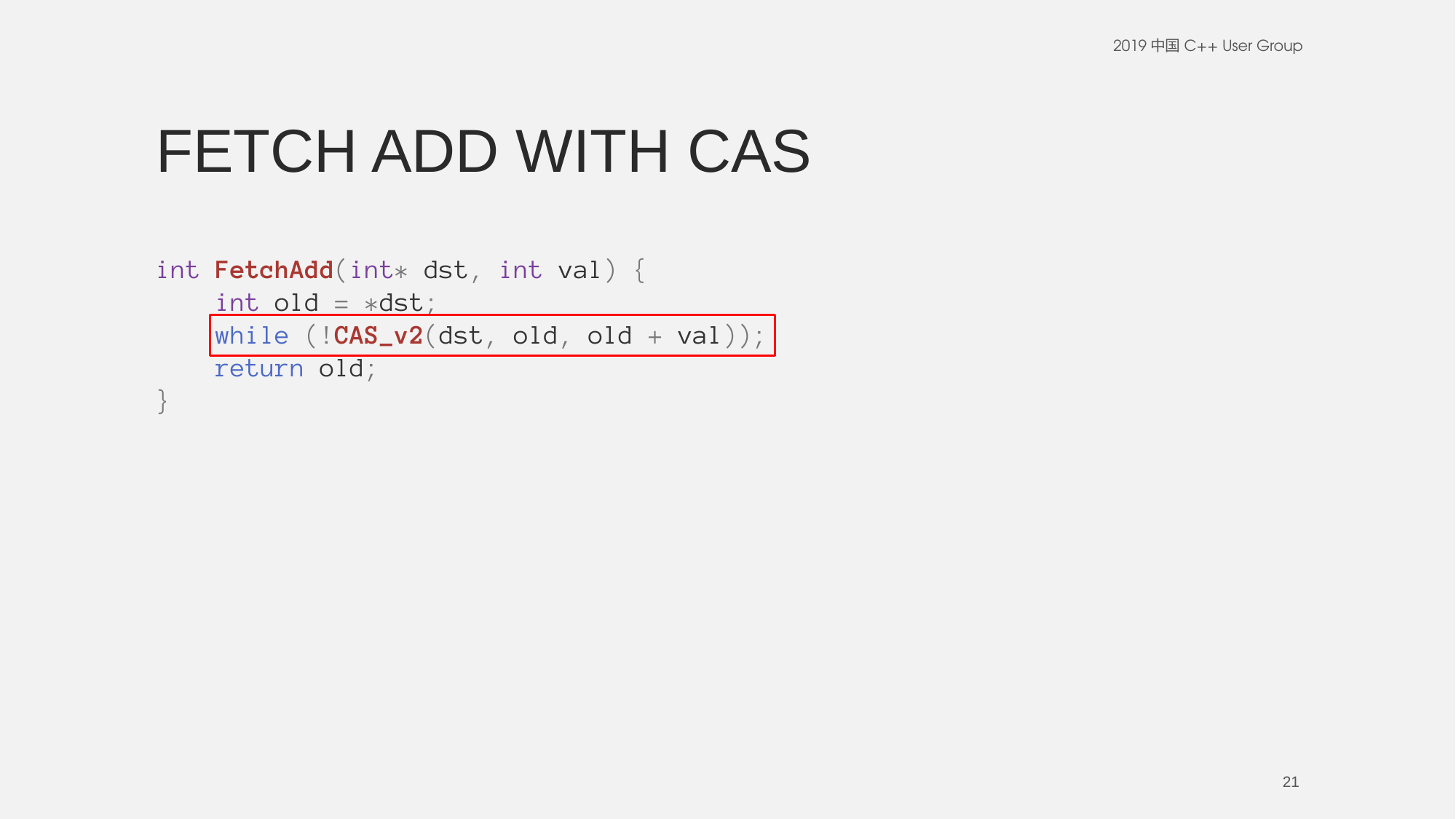

# Fetch Add with CAS
int FetchAdd(int* dst, int val) {
    int old = *dst;
    while (!CAS_v2(dst, old, old + val));
    return old;
}

21